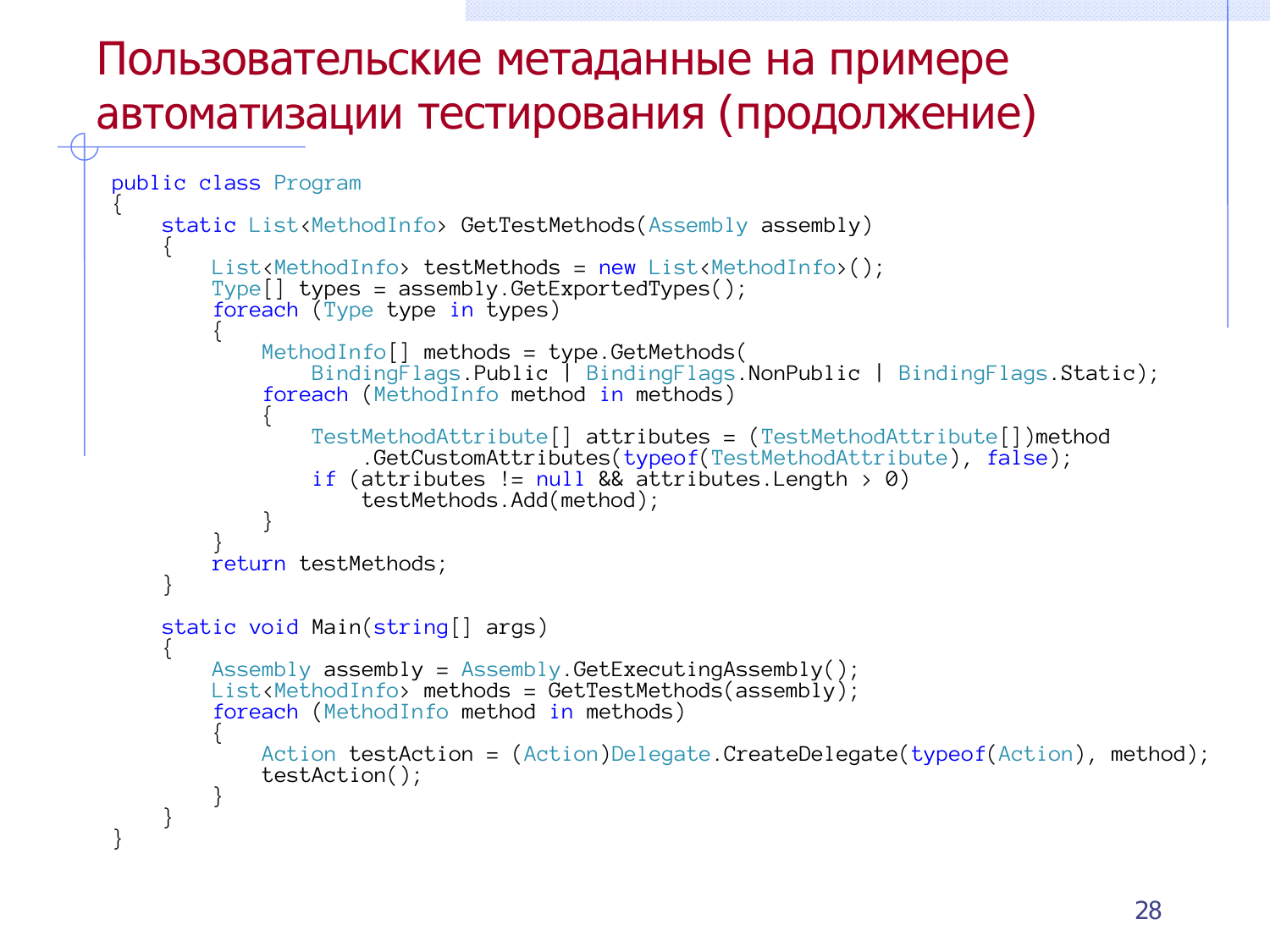

# Пользовательские метаданные на примере автоматизации тестирования (продолжение)
public class Program
{
    static List<MethodInfo> GetTestMethods(Assembly assembly)
    {
        List<MethodInfo> testMethods = new List<MethodInfo>();
        Type[] types = assembly.GetExportedTypes();
        foreach (Type type in types)
        {
            MethodInfo[] methods = type.GetMethods(
                BindingFlags.Public | BindingFlags.NonPublic | BindingFlags.Static);
            foreach (MethodInfo method in methods)
            {
                TestMethodAttribute[] attributes = (TestMethodAttribute[])method
                    .GetCustomAttributes(typeof(TestMethodAttribute), false);
                if (attributes != null && attributes.Length > 0)
                    testMethods.Add(method);
            }
        }
        return testMethods;
    }

    static void Main(string[] args)
    {
        Assembly assembly = Assembly.GetExecutingAssembly();
        List<MethodInfo> methods = GetTestMethods(assembly);
        foreach (MethodInfo method in methods)
        {
            Action testAction = (Action)Delegate.CreateDelegate(typeof(Action), method);
            testAction();
        }
    }
}
28